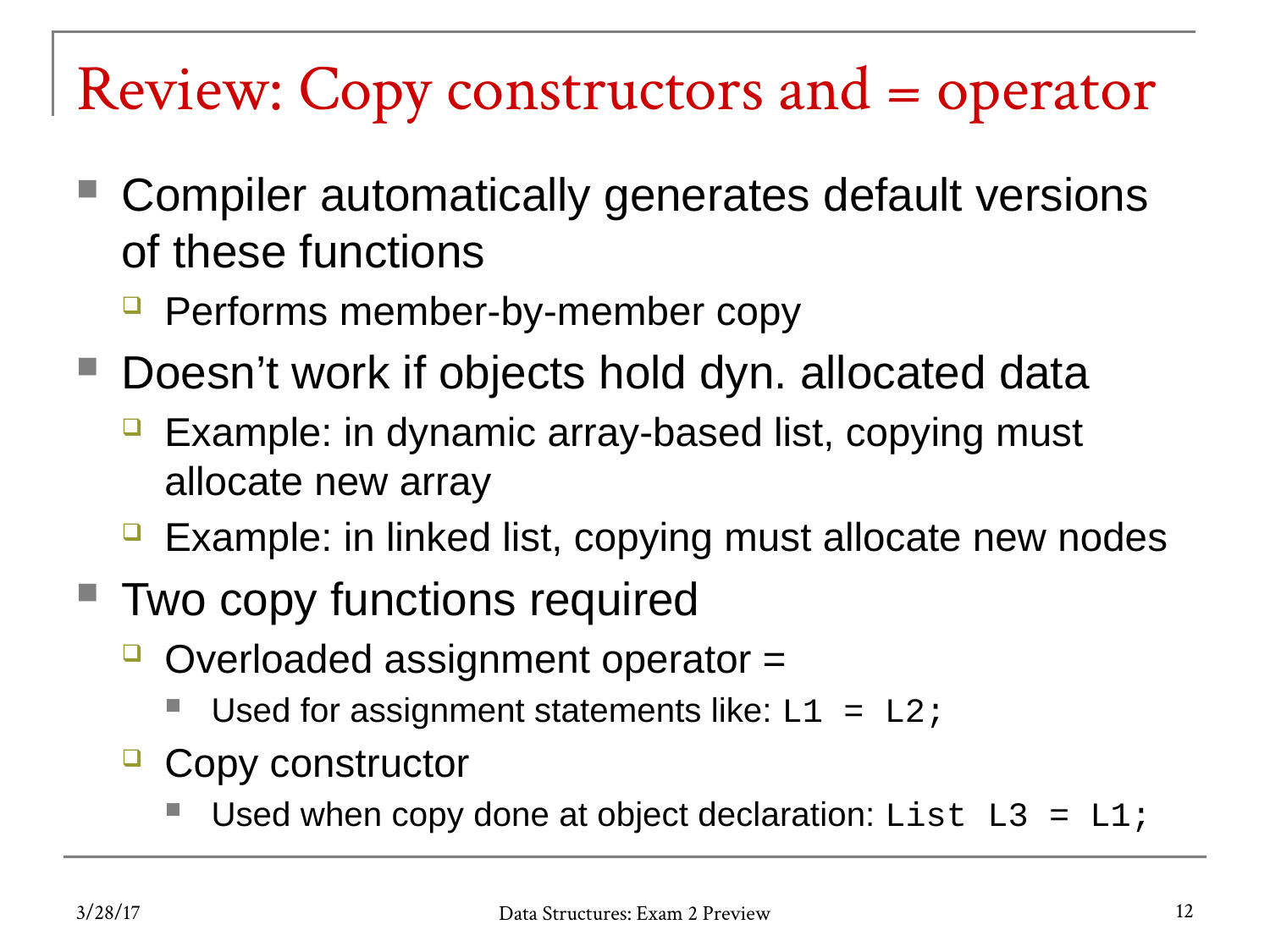

# Review: Copy constructors and = operator
Compiler automatically generates default versions of these functions
Performs member-by-member copy
Doesn’t work if objects hold dyn. allocated data
Example: in dynamic array-based list, copying must allocate new array
Example: in linked list, copying must allocate new nodes
Two copy functions required
Overloaded assignment operator =
Used for assignment statements like: L1 = L2;
Copy constructor
Used when copy done at object declaration: List L3 = L1;

3/28/17
12
Data Structures: Exam 2 Preview